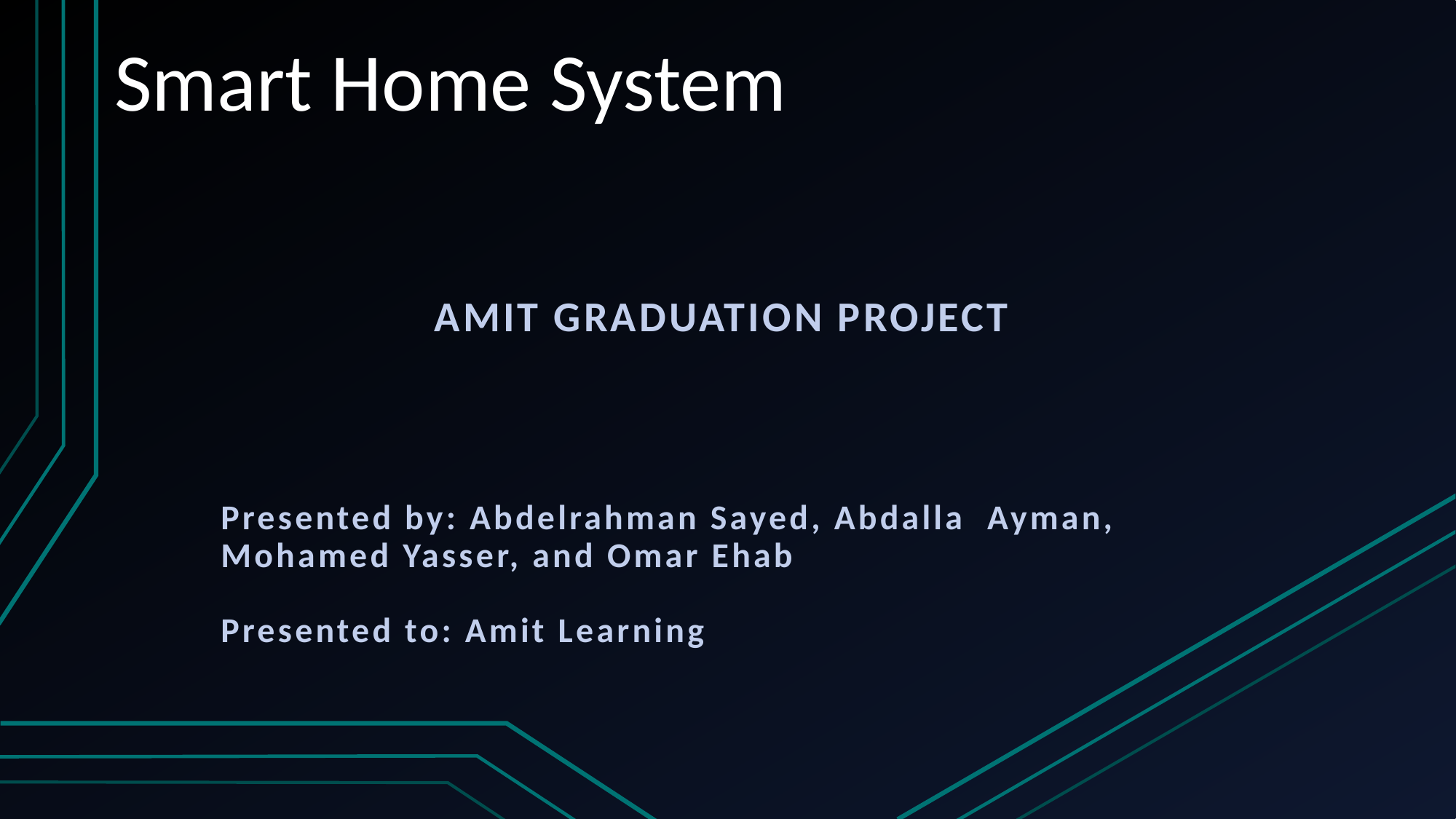

# Smart Home System

Amit Graduation project

Presented by: Abdelrahman Sayed, Abdalla  Ayman, Mohamed Yasser, and Omar Ehab

Presented to: Amit Learning